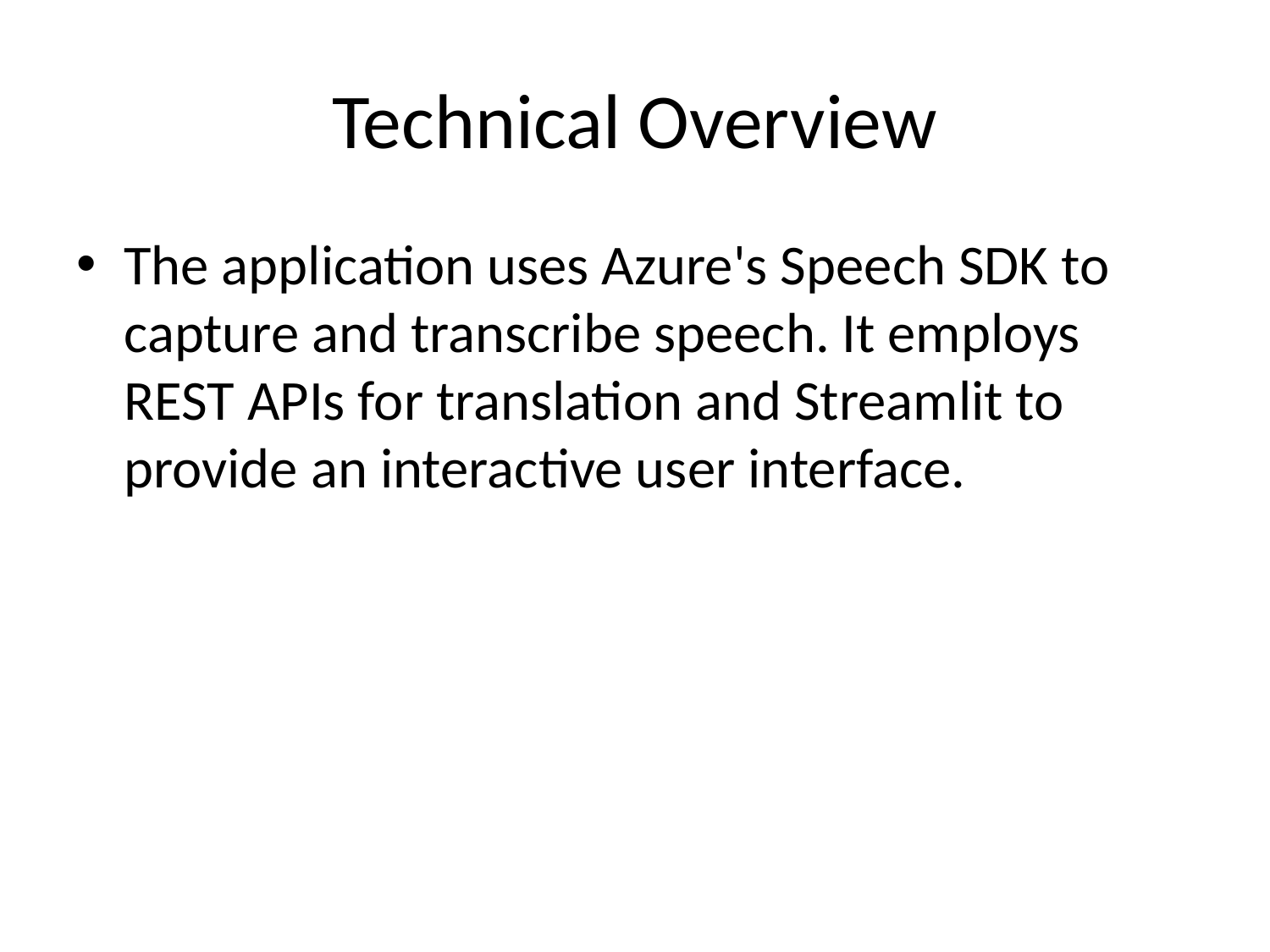

# Technical Overview
The application uses Azure's Speech SDK to capture and transcribe speech. It employs REST APIs for translation and Streamlit to provide an interactive user interface.